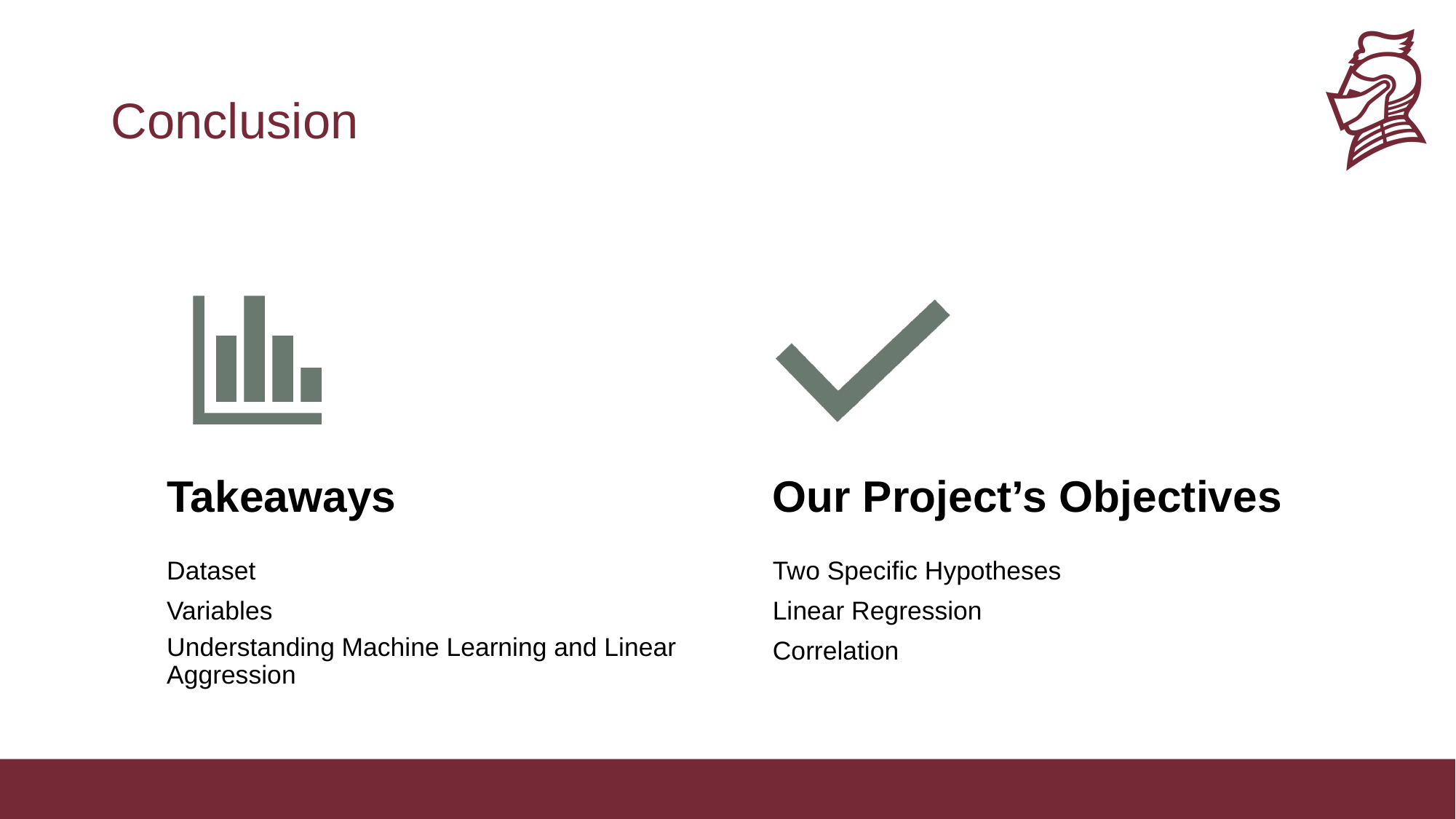

# Conclusion
Takeaways
Dataset
Variables
Understanding Machine Learning and Linear Aggression
Our Project’s Objectives
Two Specific Hypotheses
Linear Regression
Correlation